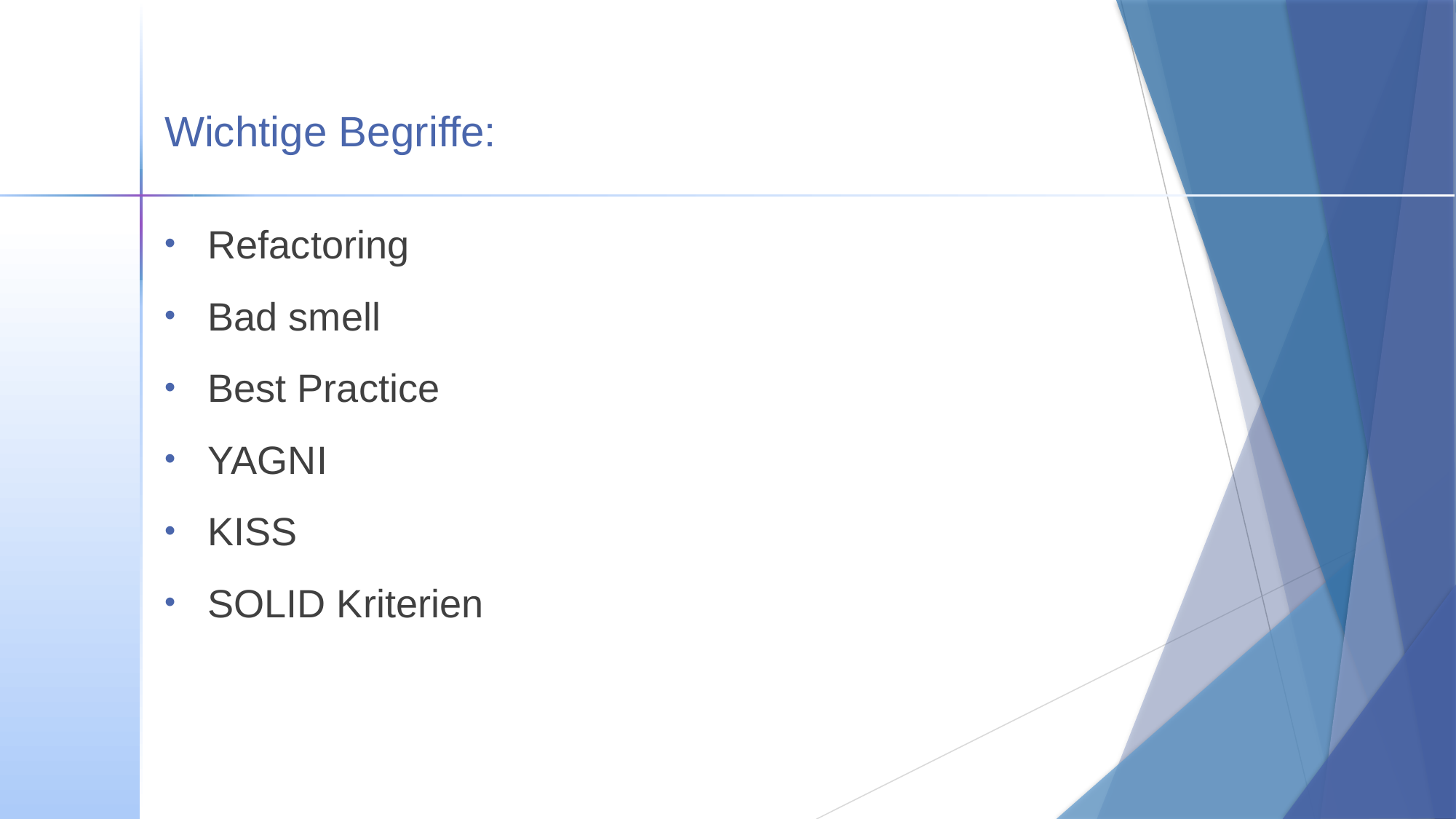

# Wichtige Begriffe:
Refactoring
Bad smell
Best Practice
YAGNI
KISS
SOLID Kriterien